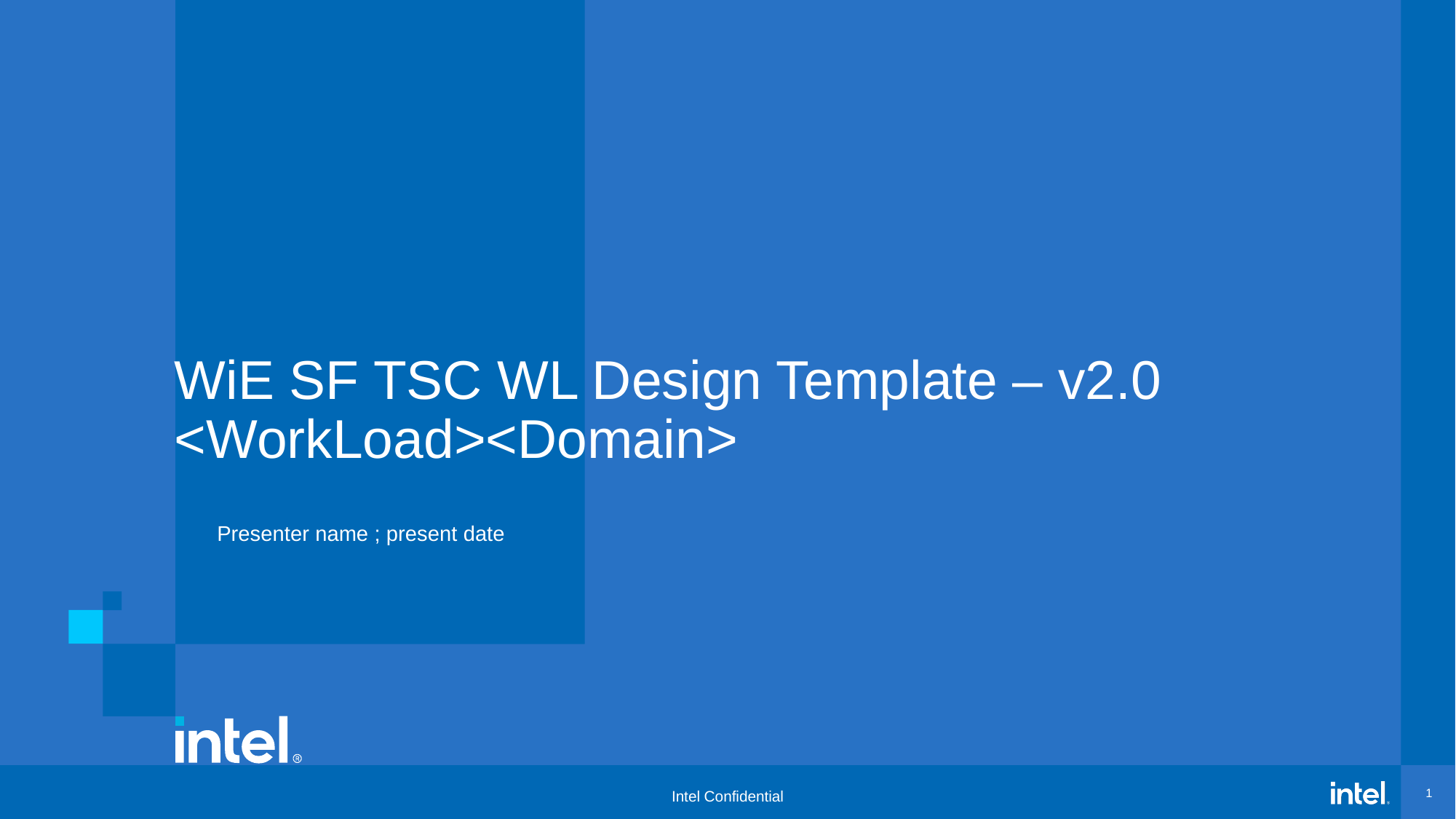

# WiE SF TSC WL Design Template – v2.0 <WorkLoad><Domain>
Presenter name ; present date